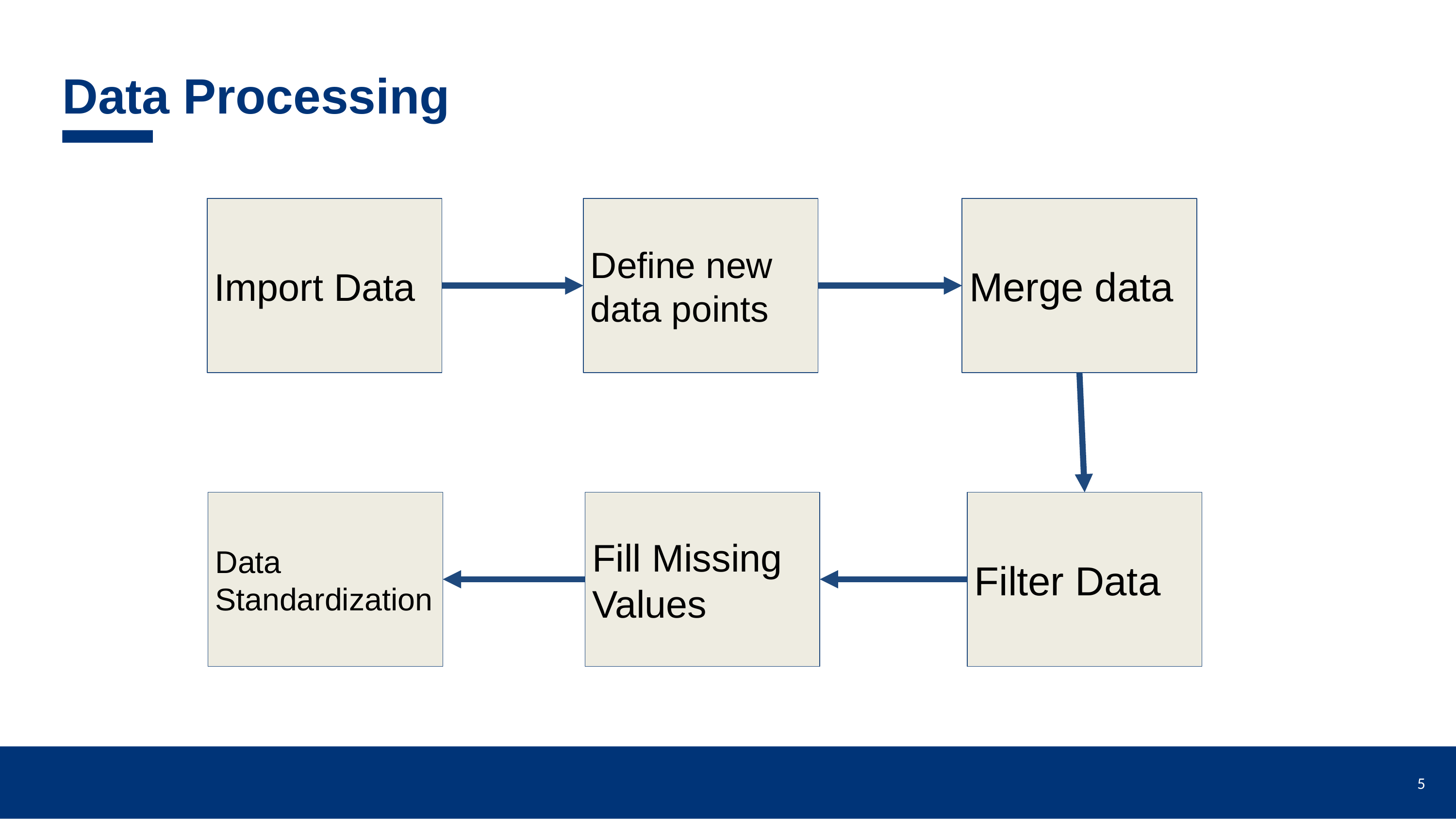

Data Processing

Import Data
Define new data points
Merge data
Data Standardization
Fill Missing Values
Filter Data

5